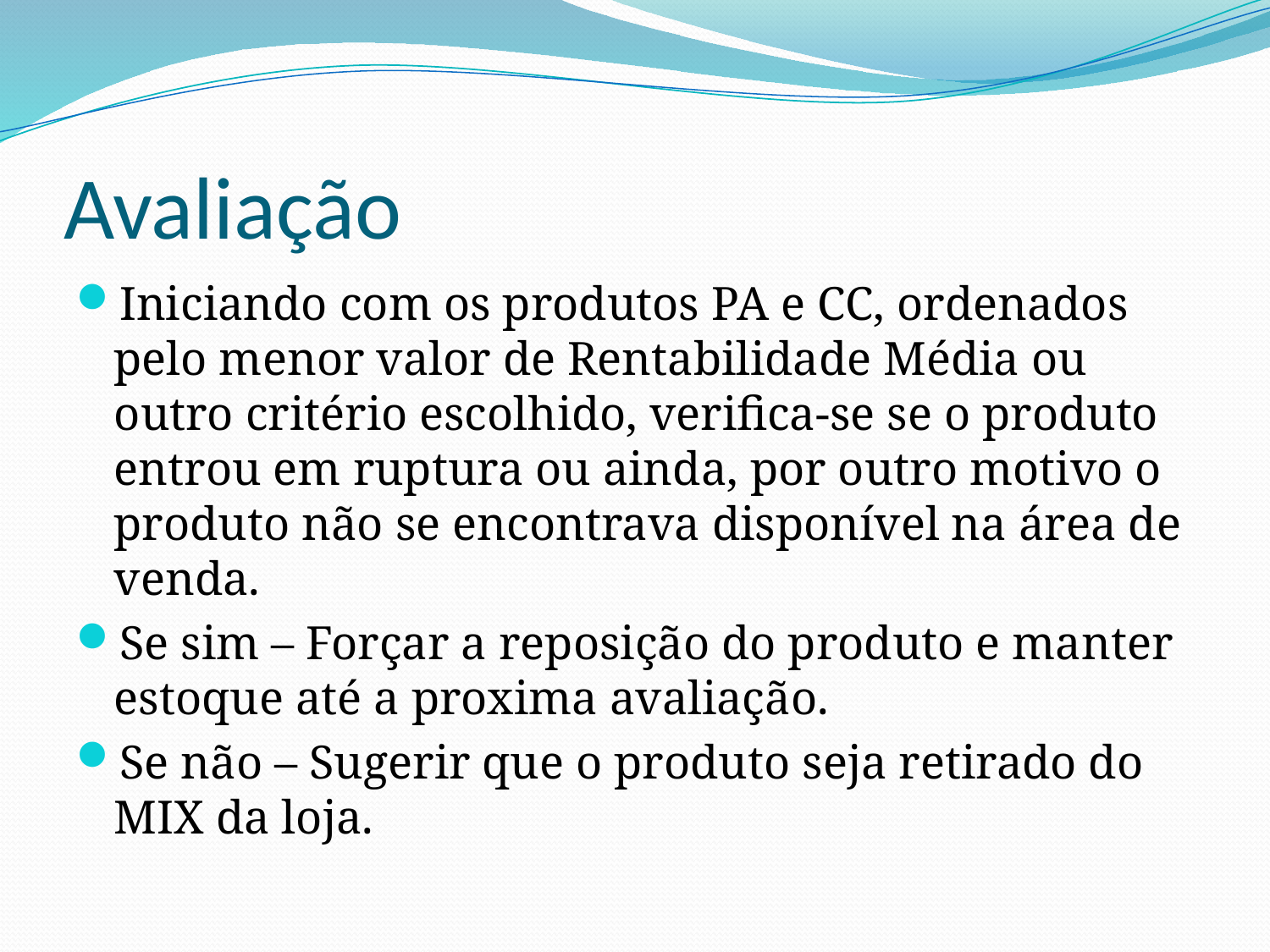

# Avaliação
Iniciando com os produtos PA e CC, ordenados pelo menor valor de Rentabilidade Média ou outro critério escolhido, verifica-se se o produto entrou em ruptura ou ainda, por outro motivo o produto não se encontrava disponível na área de venda.
Se sim – Forçar a reposição do produto e manter estoque até a proxima avaliação.
Se não – Sugerir que o produto seja retirado do MIX da loja.